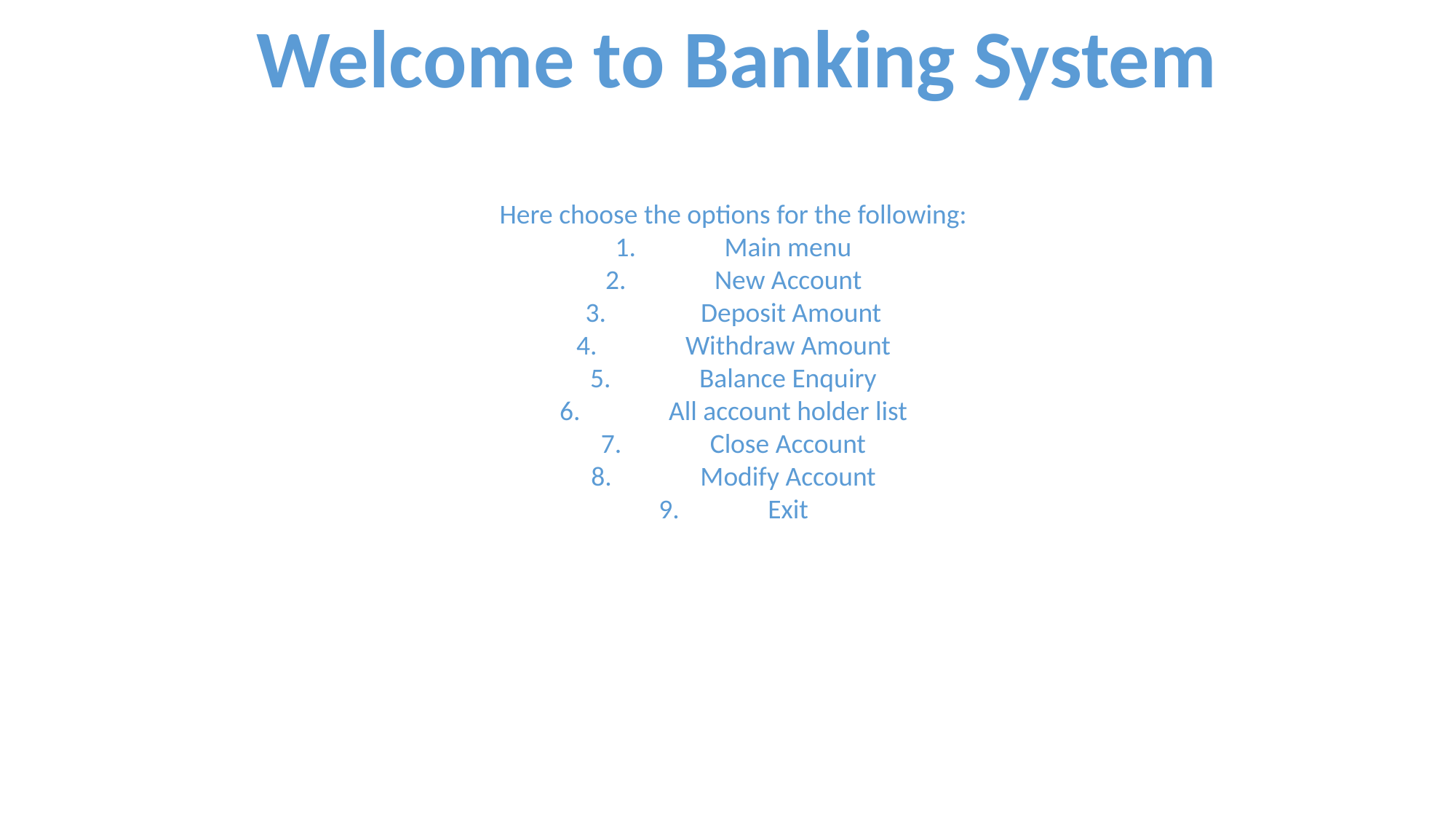

Welcome to Banking System
Here choose the options for the following:
Main menu
New Account
 Deposit Amount
Withdraw Amount
Balance Enquiry
All account holder list
Close Account
Modify Account
Exit